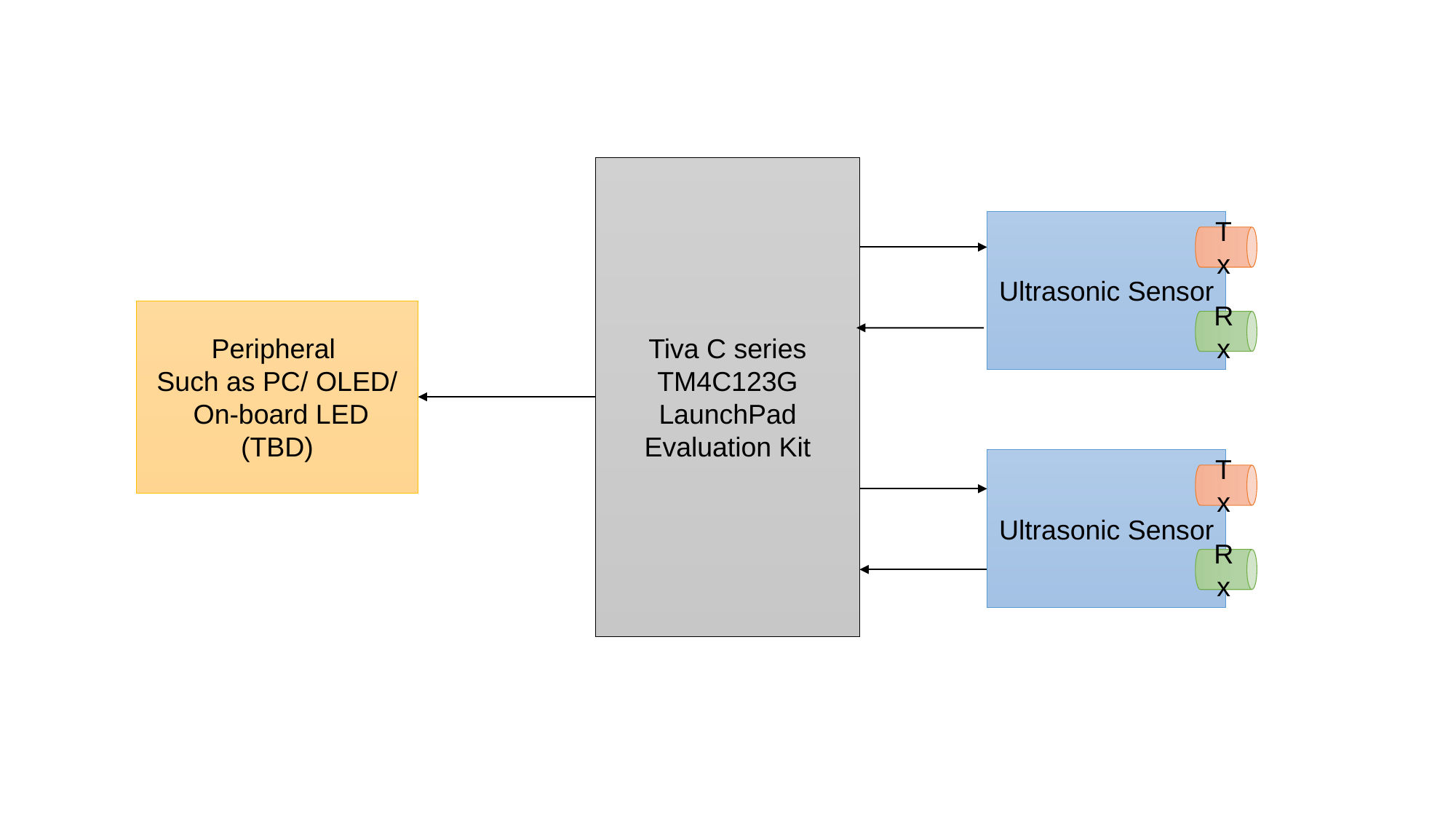

Tiva C series TM4C123G
LaunchPad
Evaluation Kit
Ultrasonic Sensor
Tx
Rx
Peripheral
Such as PC/ OLED/
 On-board LED
(TBD)
Ultrasonic Sensor
Tx
Rx